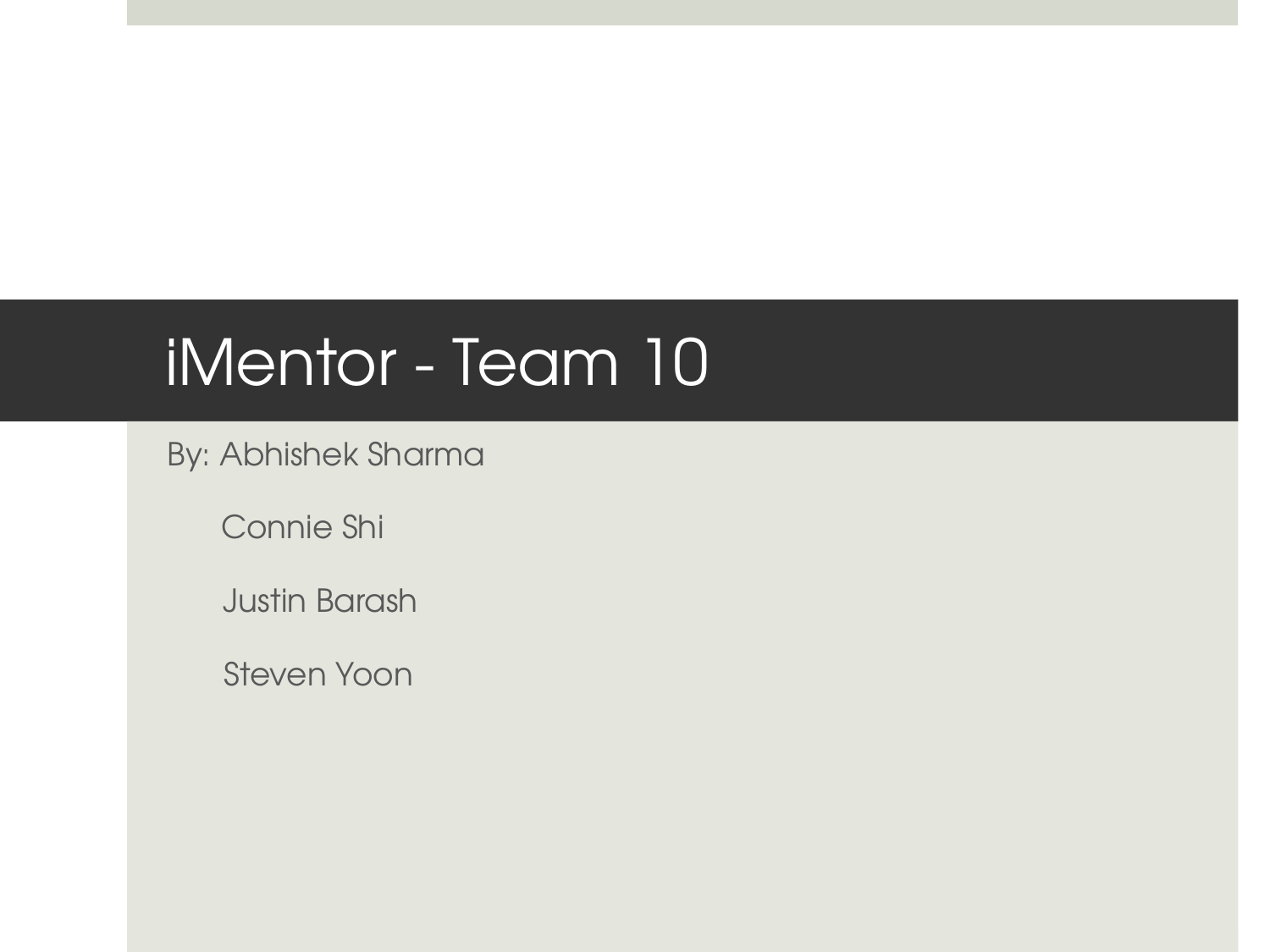

# iMentor - Team 10
By: Abhishek Sharma
      Connie Shi
 Justin Barash
Steven Yoon